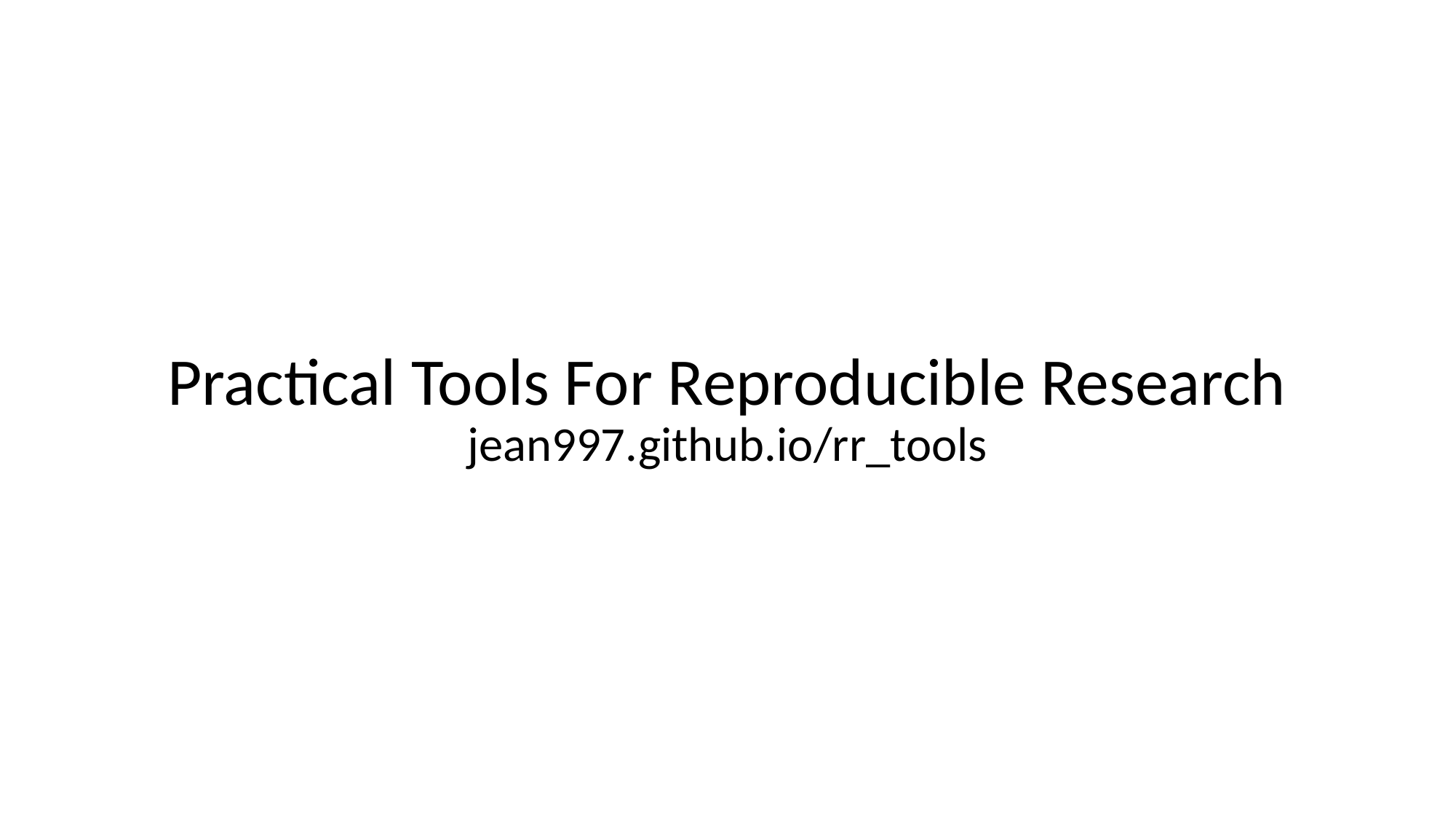

# Practical Tools For Reproducible Research jean997.github.io/rr_tools